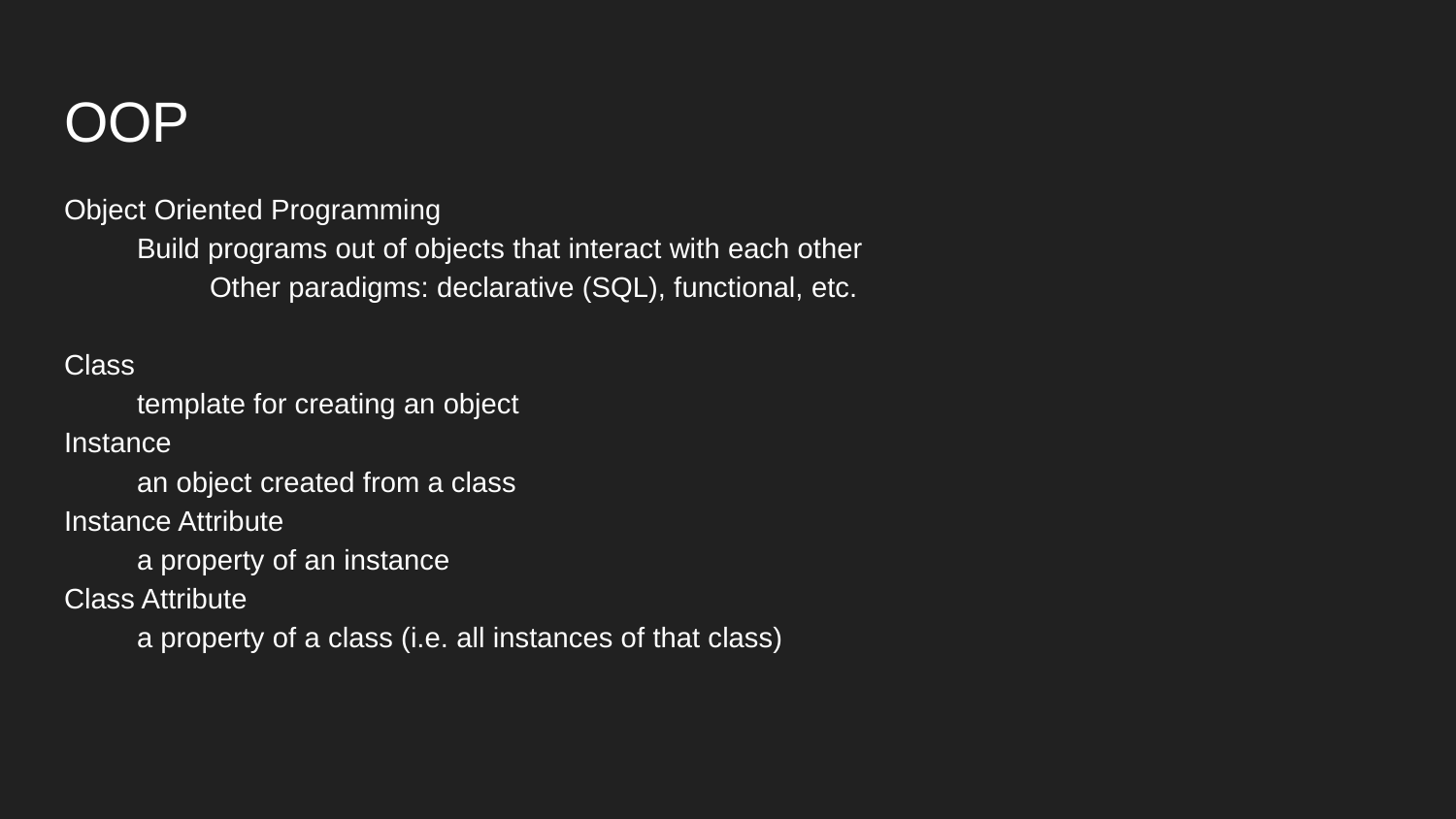

# OOP
Object Oriented Programming
Build programs out of objects that interact with each other
	Other paradigms: declarative (SQL), functional, etc.

Class
template for creating an object
Instance
an object created from a class
Instance Attribute
a property of an instance
Class Attribute
a property of a class (i.e. all instances of that class)